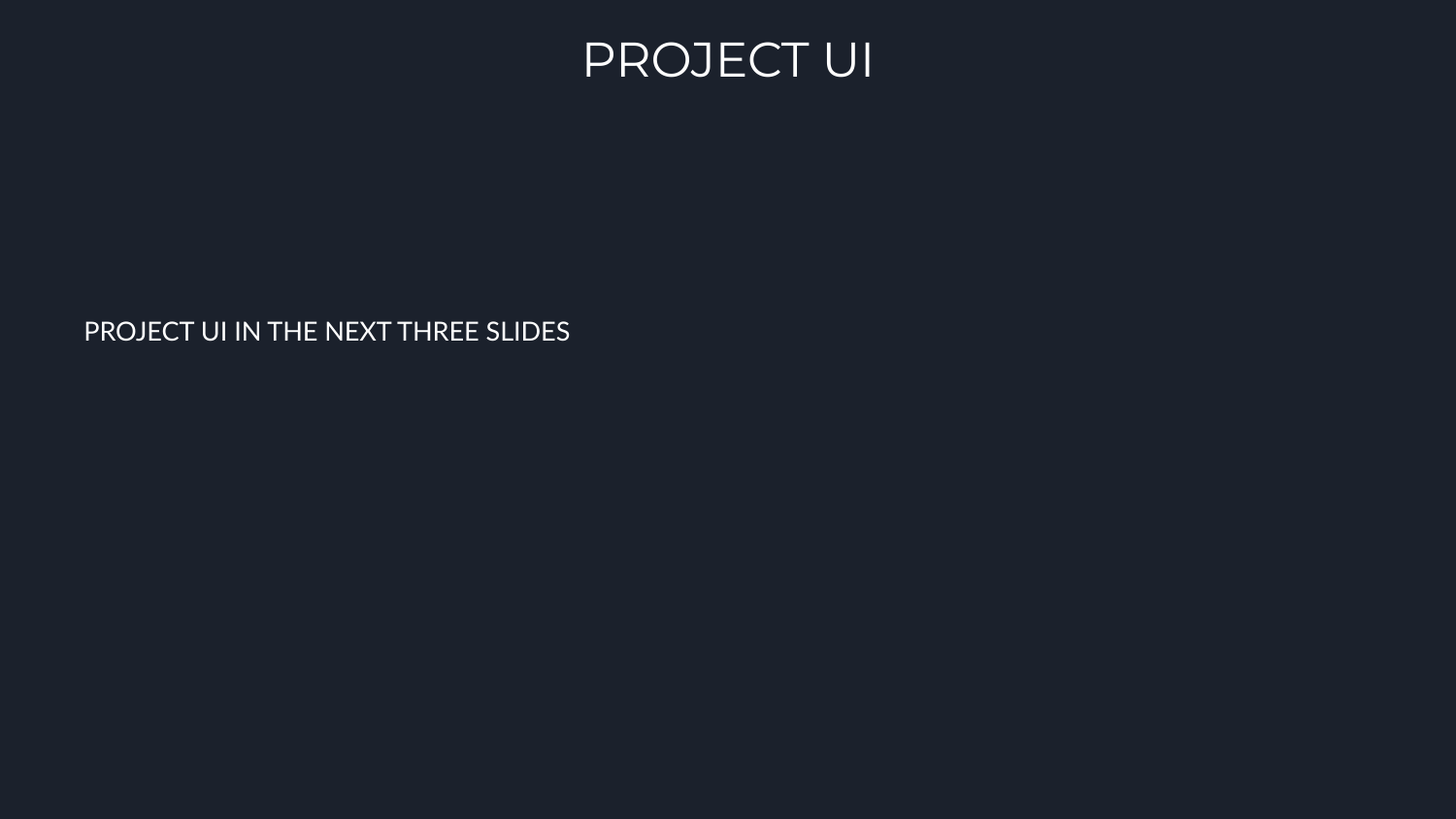

# PROJECT UI

PROJECT UI IN THE NEXT THREE SLIDES